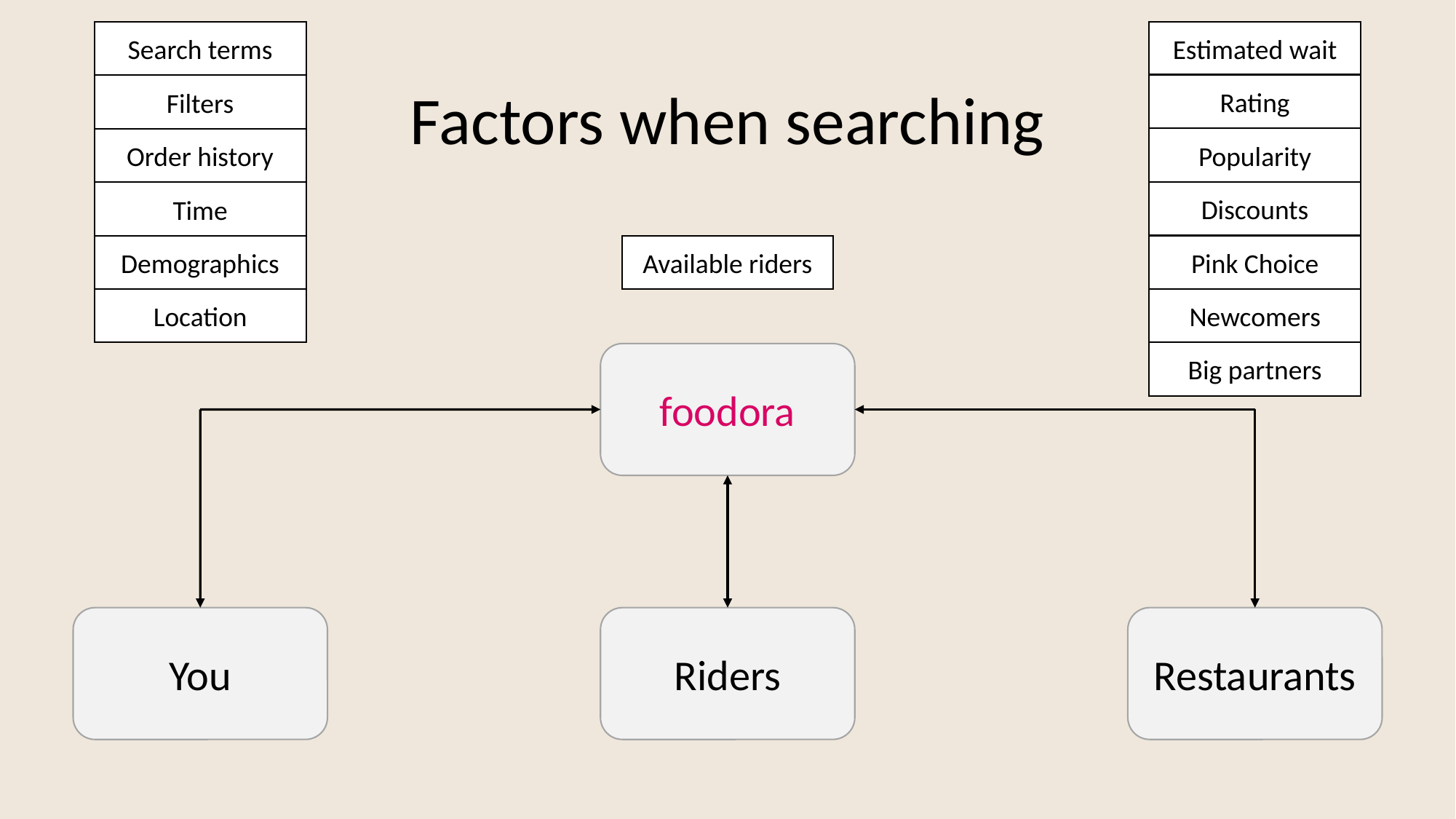

Factors when searching
Estimated wait
Search terms
Rating
Filters
Popularity
Order history
Discounts
Time
Demographics
Available riders
Pink Choice
Location
Newcomers
Big partners
foodora
You
Riders
Restaurants